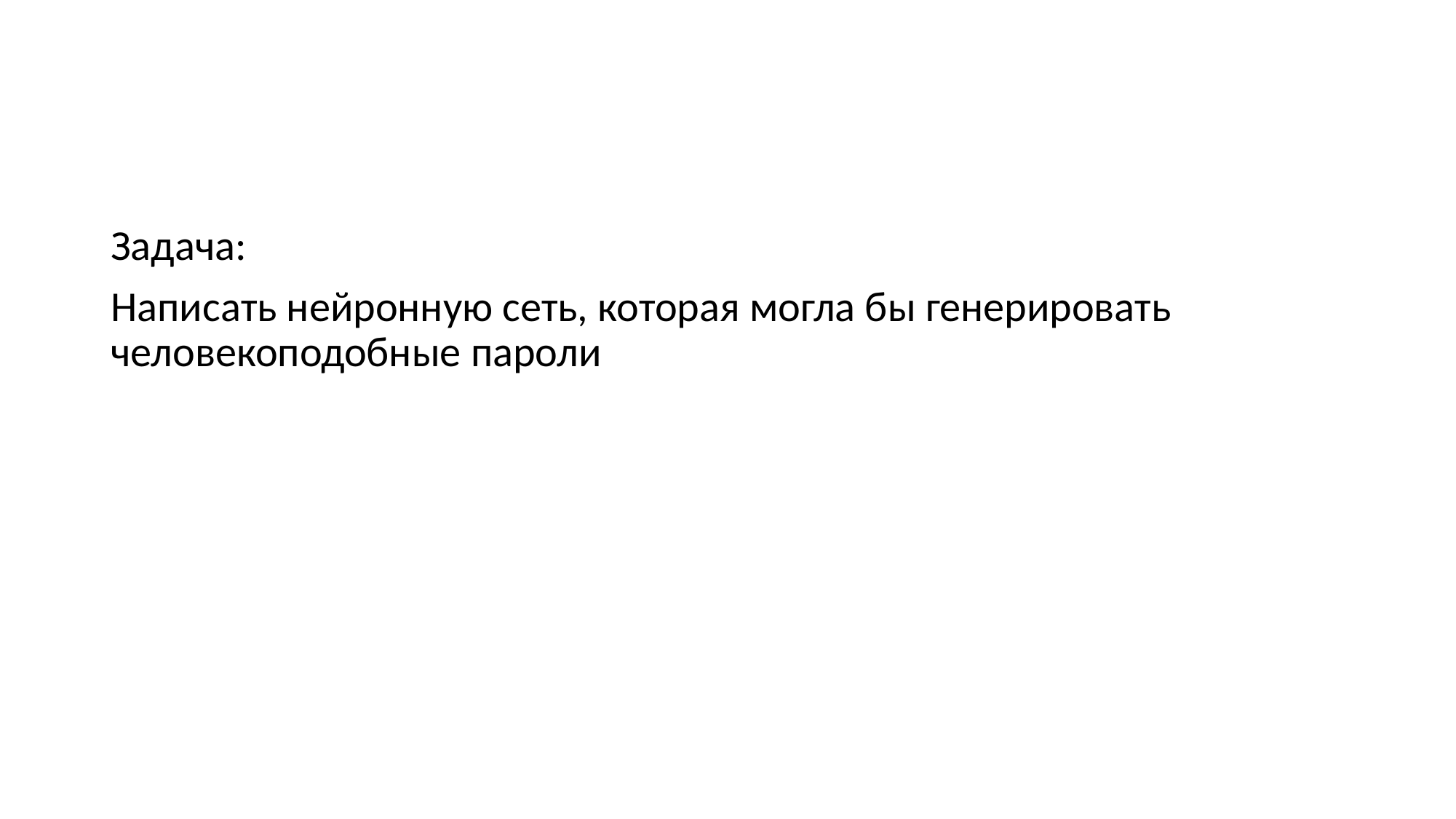

Задача:
Написать нейронную сеть, которая могла бы генерировать человекоподобные пароли